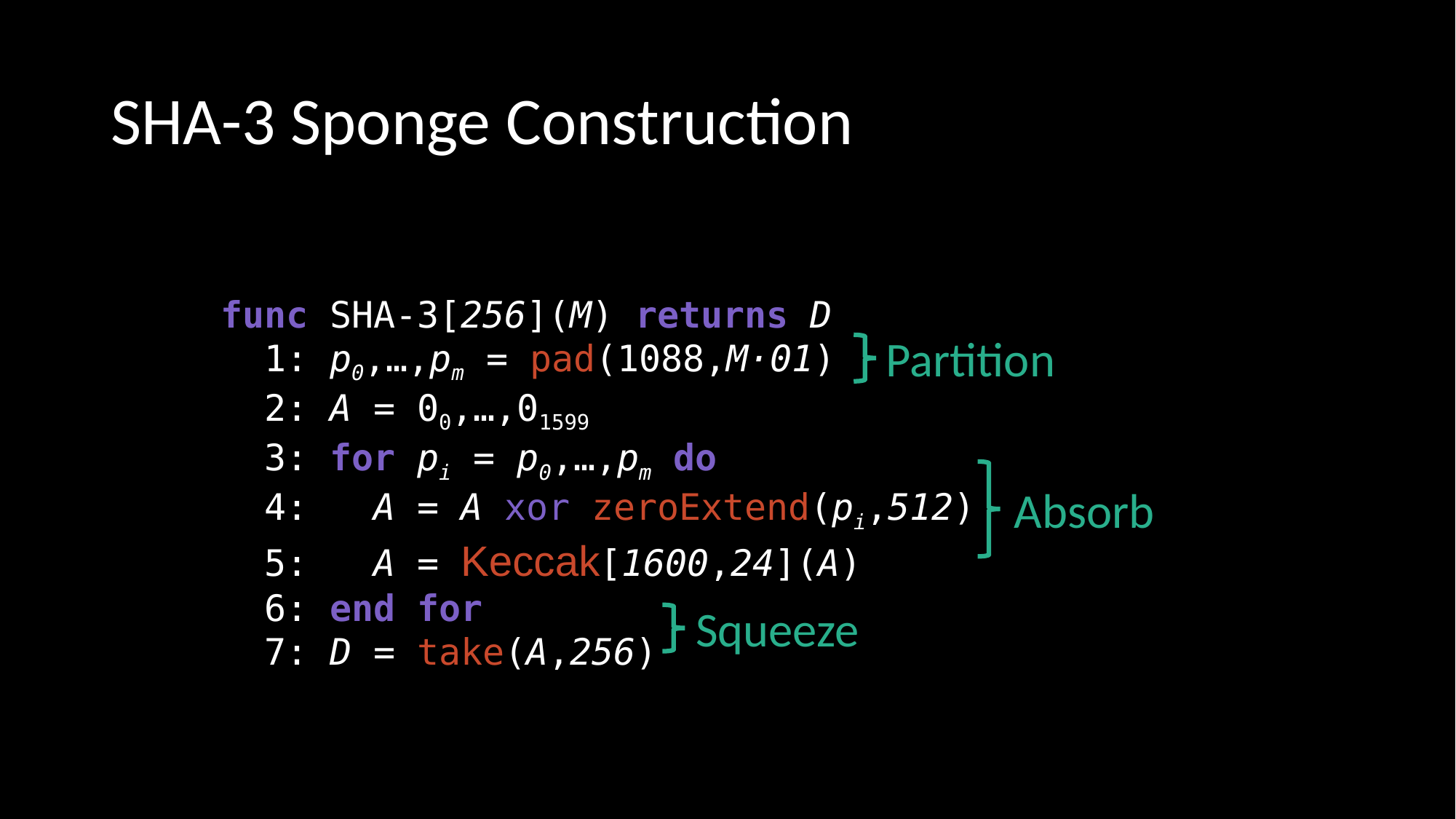

# SHA-3 Sponge Construction
func SHA-3[256](M) returns D
  1: p0,…,pm = pad(1088,M·01)
  2: A = 00,…,01599
  3: for pi = p0,…,pm do
  4:   A = A xor zeroExtend(pi,512)
  5:   A = Keccak[1600,24](A)
  6: end for
  7: D = take(A,256)
Partition

Absorb
Squeeze